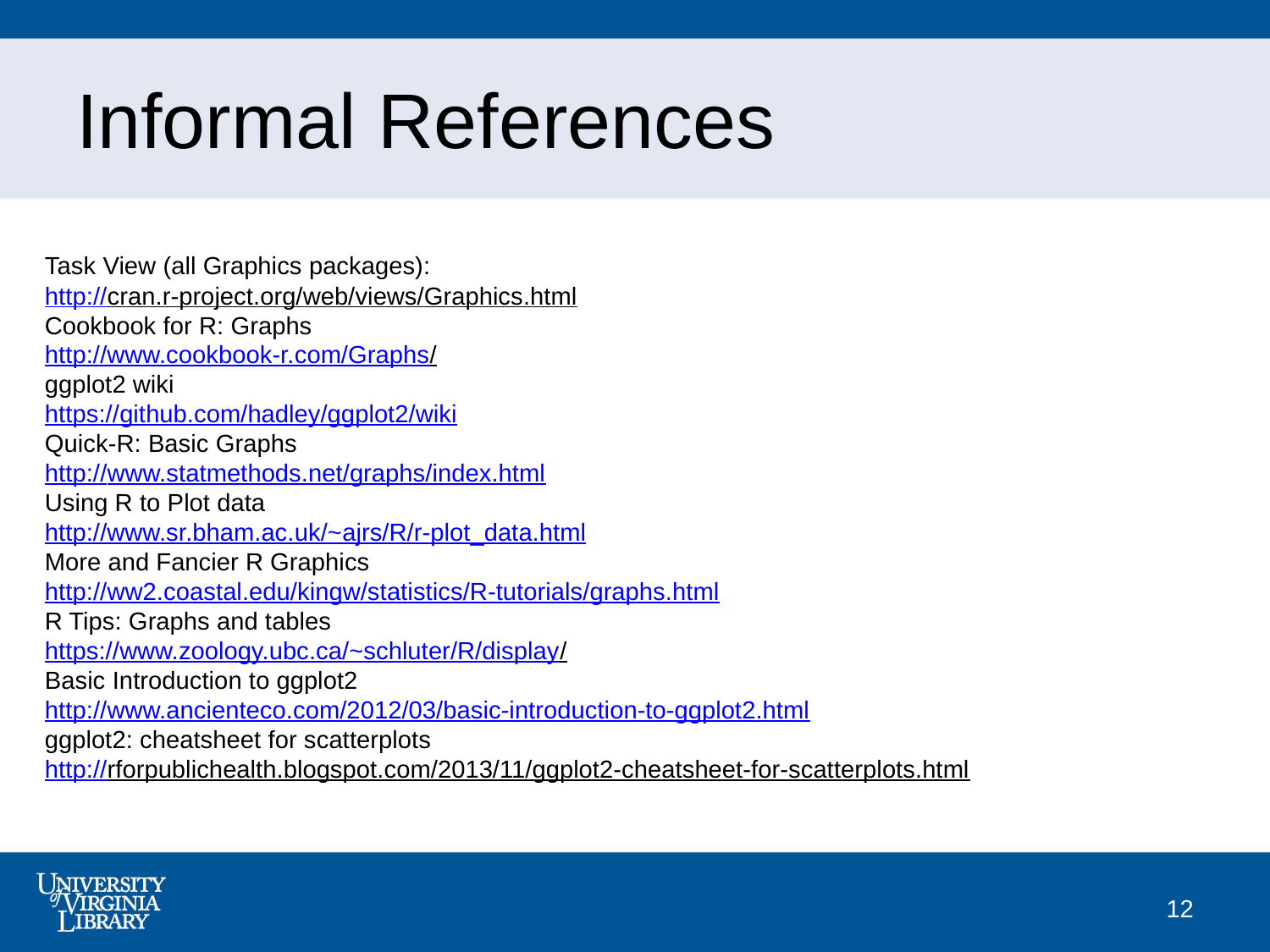

Informal References
Task View (all Graphics packages):
http://cran.r-project.org/web/views/Graphics.html
Cookbook for R: Graphs
http://www.cookbook-r.com/Graphs/
ggplot2 wiki
https://github.com/hadley/ggplot2/wiki
Quick-R: Basic Graphs
http://www.statmethods.net/graphs/index.html
Using R to Plot data
http://www.sr.bham.ac.uk/~ajrs/R/r-plot_data.html
More and Fancier R Graphics
http://ww2.coastal.edu/kingw/statistics/R-tutorials/graphs.html
R Tips: Graphs and tables
https://www.zoology.ubc.ca/~schluter/R/display/
Basic Introduction to ggplot2
http://www.ancienteco.com/2012/03/basic-introduction-to-ggplot2.html
ggplot2: cheatsheet for scatterplots
http://rforpublichealth.blogspot.com/2013/11/ggplot2-cheatsheet-for-scatterplots.html